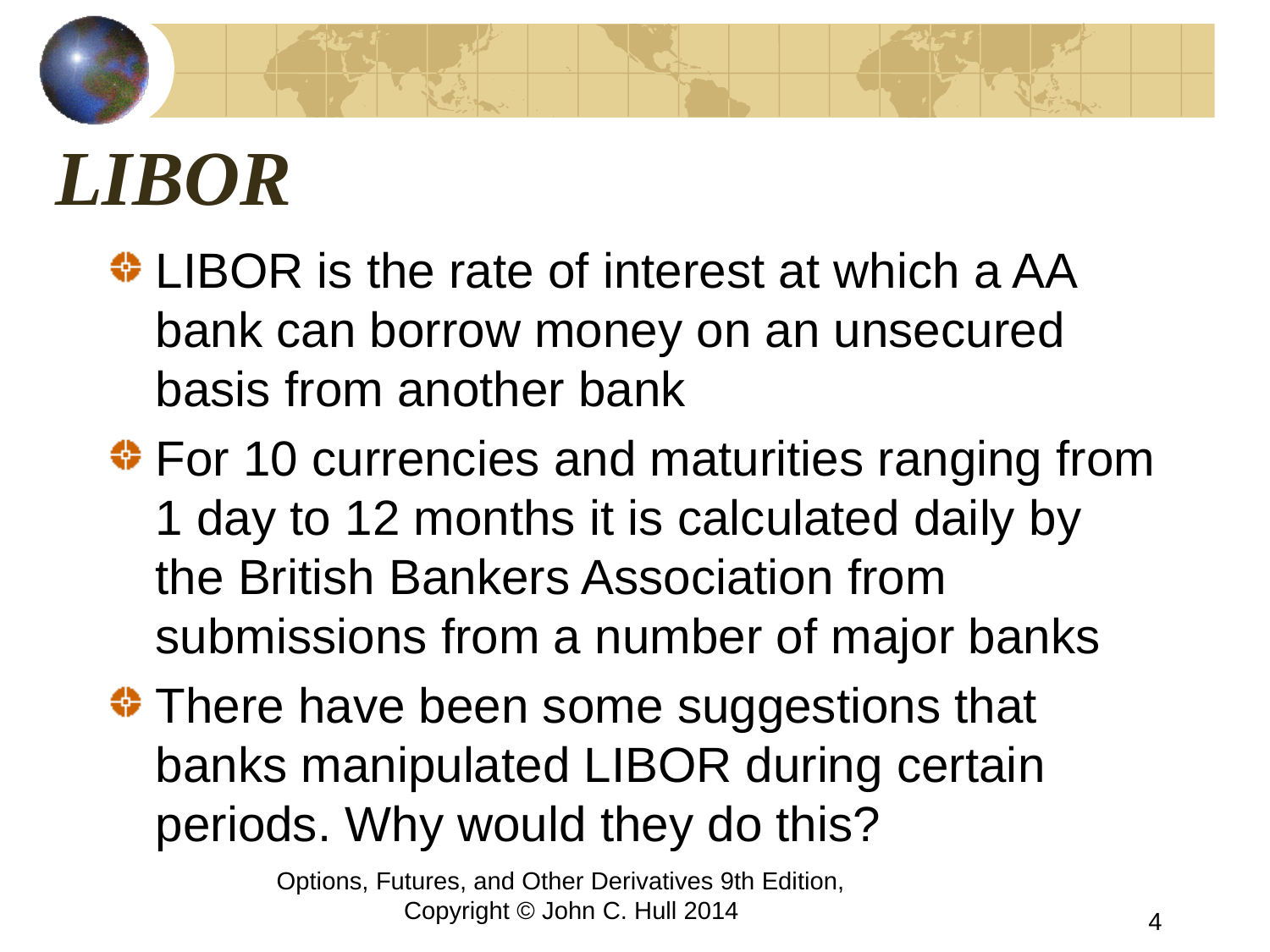

# LIBOR
LIBOR is the rate of interest at which a AA bank can borrow money on an unsecured basis from another bank
For 10 currencies and maturities ranging from 1 day to 12 months it is calculated daily by the British Bankers Association from submissions from a number of major banks
There have been some suggestions that banks manipulated LIBOR during certain periods. Why would they do this?

Options, Futures, and Other Derivatives 9th Edition,    Copyright © John C. Hull 2014
4